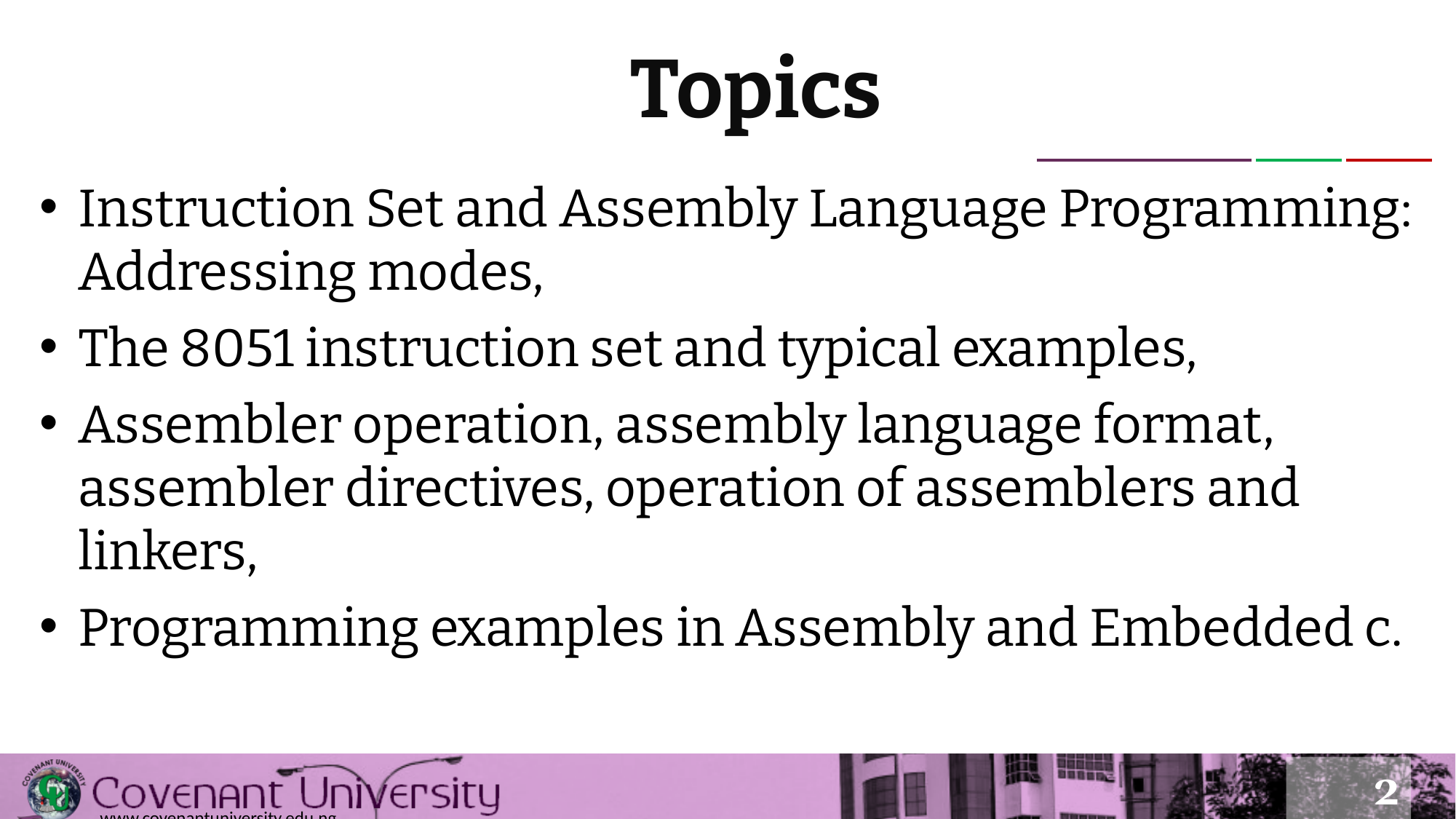

# Topics
Instruction Set and Assembly Language Programming: Addressing modes,
The 8051 instruction set and typical examples,
Assembler operation, assembly language format, assembler directives, operation of assemblers and linkers,
Programming examples in Assembly and Embedded c.